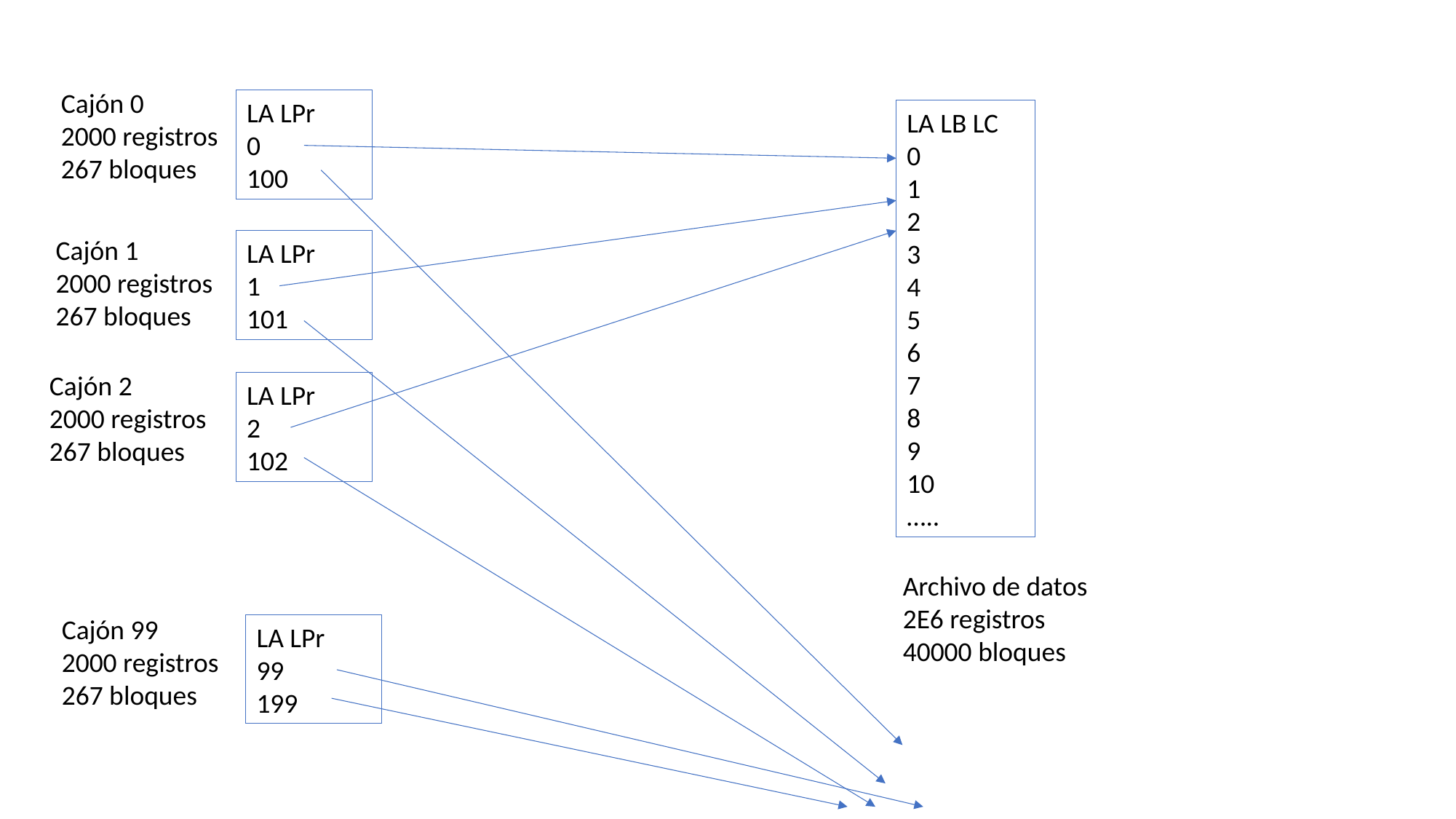

Cajón 0
2000 registros
267 bloques

LA LPr
0
100
LA LB LC
0
1
2
3
4
5
6
7
8
9
10
…..
Cajón 1
2000 registros
267 bloques

LA LPr
1
101
Cajón 2
2000 registros
267 bloques

LA LPr
2
102
Archivo de datos
2E6 registros
40000 bloques
Cajón 99
2000 registros
267 bloques

LA LPr
99
199